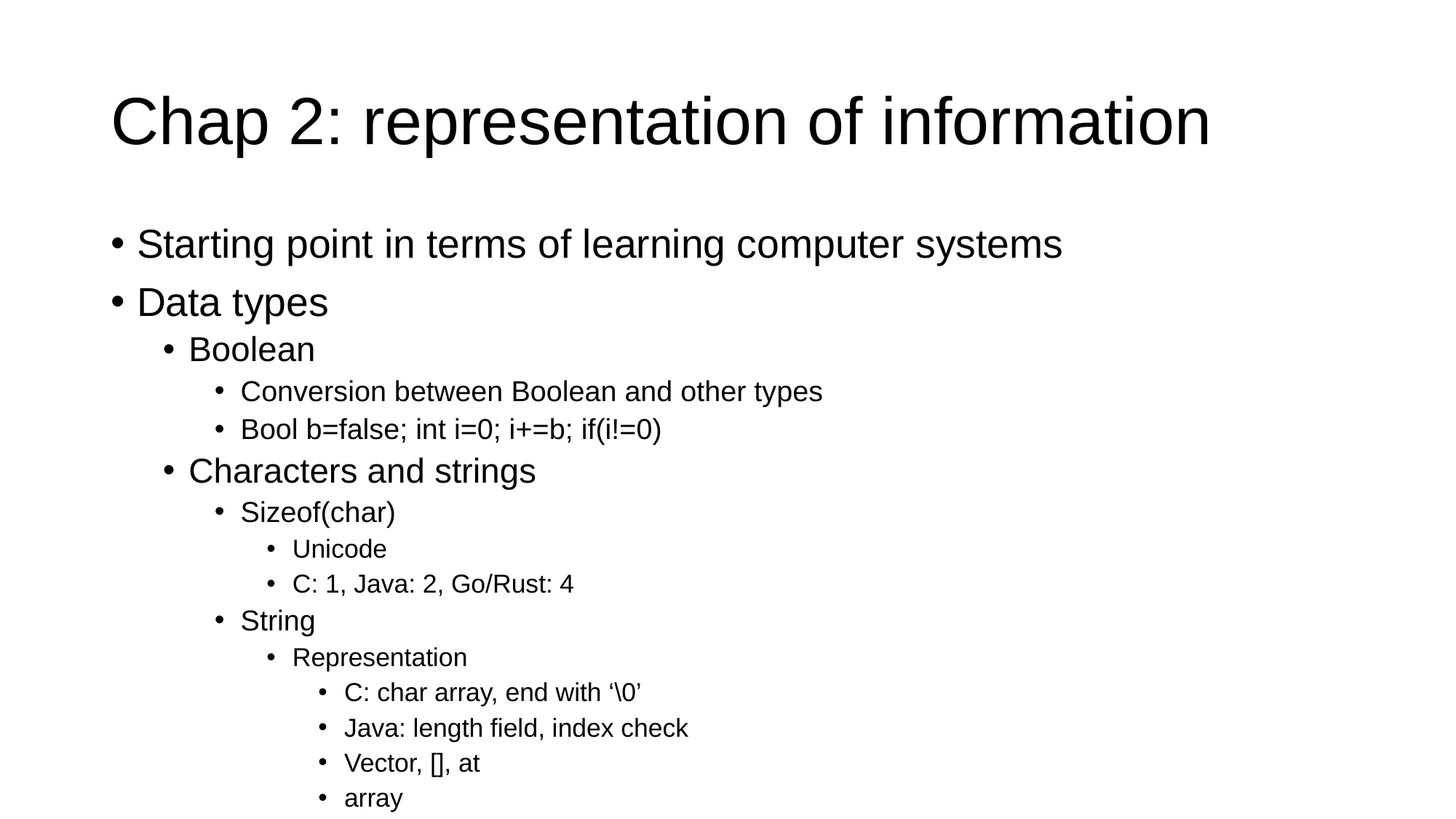

# Chap 2: representation of information
Starting point in terms of learning computer systems
Data types
Boolean
Conversion between Boolean and other types
Bool b=false; int i=0; i+=b; if(i!=0)
Characters and strings
Sizeof(char)
Unicode
C: 1, Java: 2, Go/Rust: 4
String
Representation
C: char array, end with ‘\0’
Java: length field, index check
Vector, [], at
array